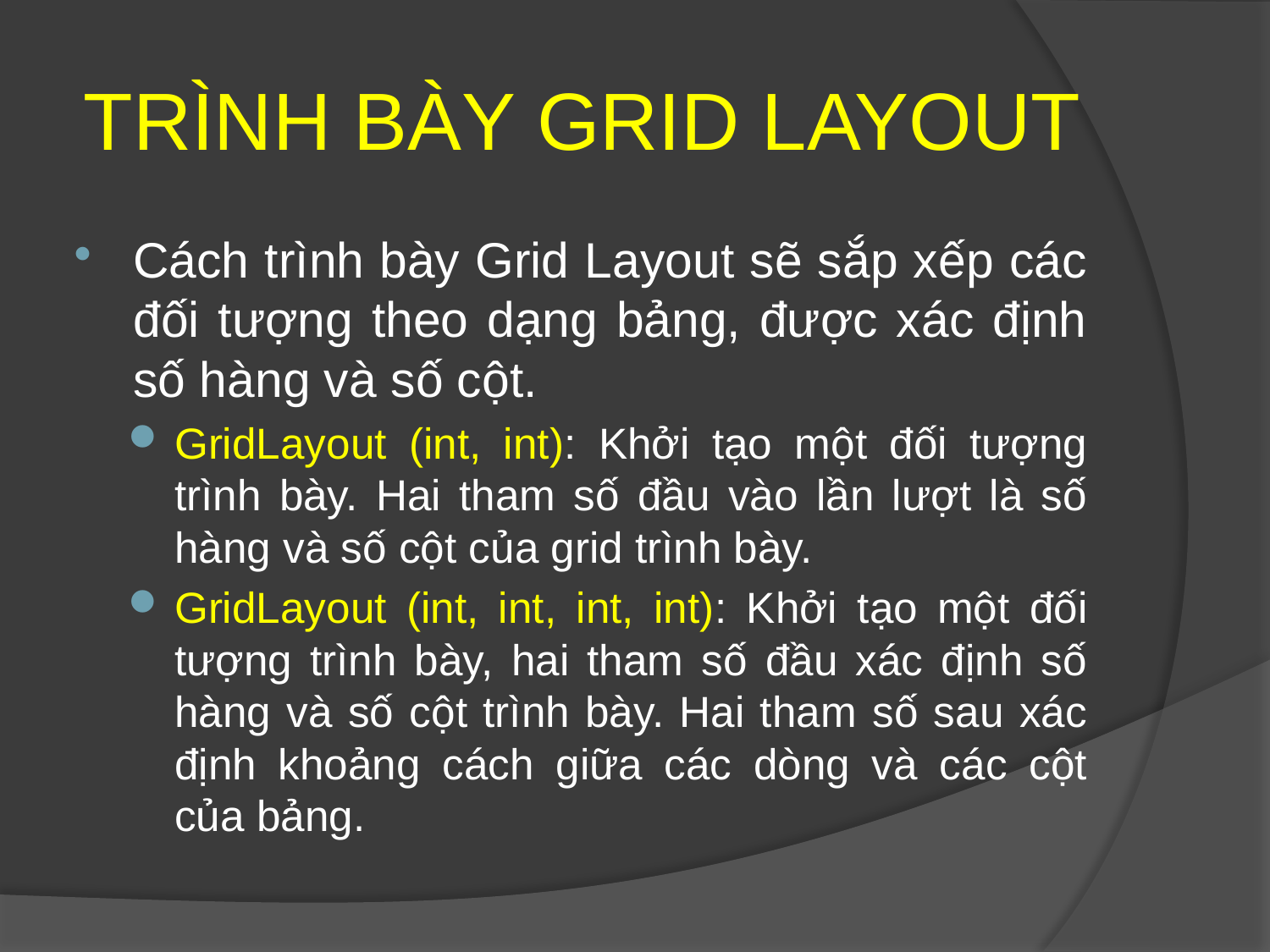

# TRÌNH BÀY GRID LAYOUT
Cách trình bày Grid Layout sẽ sắp xếp các đối tượng theo dạng bảng, được xác định số hàng và số cột.
GridLayout (int, int): Khởi tạo một đối tượng trình bày. Hai tham số đầu vào lần lượt là số hàng và số cột của grid trình bày.
GridLayout (int, int, int, int): Khởi tạo một đối tượng trình bày, hai tham số đầu xác định số hàng và số cột trình bày. Hai tham số sau xác định khoảng cách giữa các dòng và các cột của bảng.